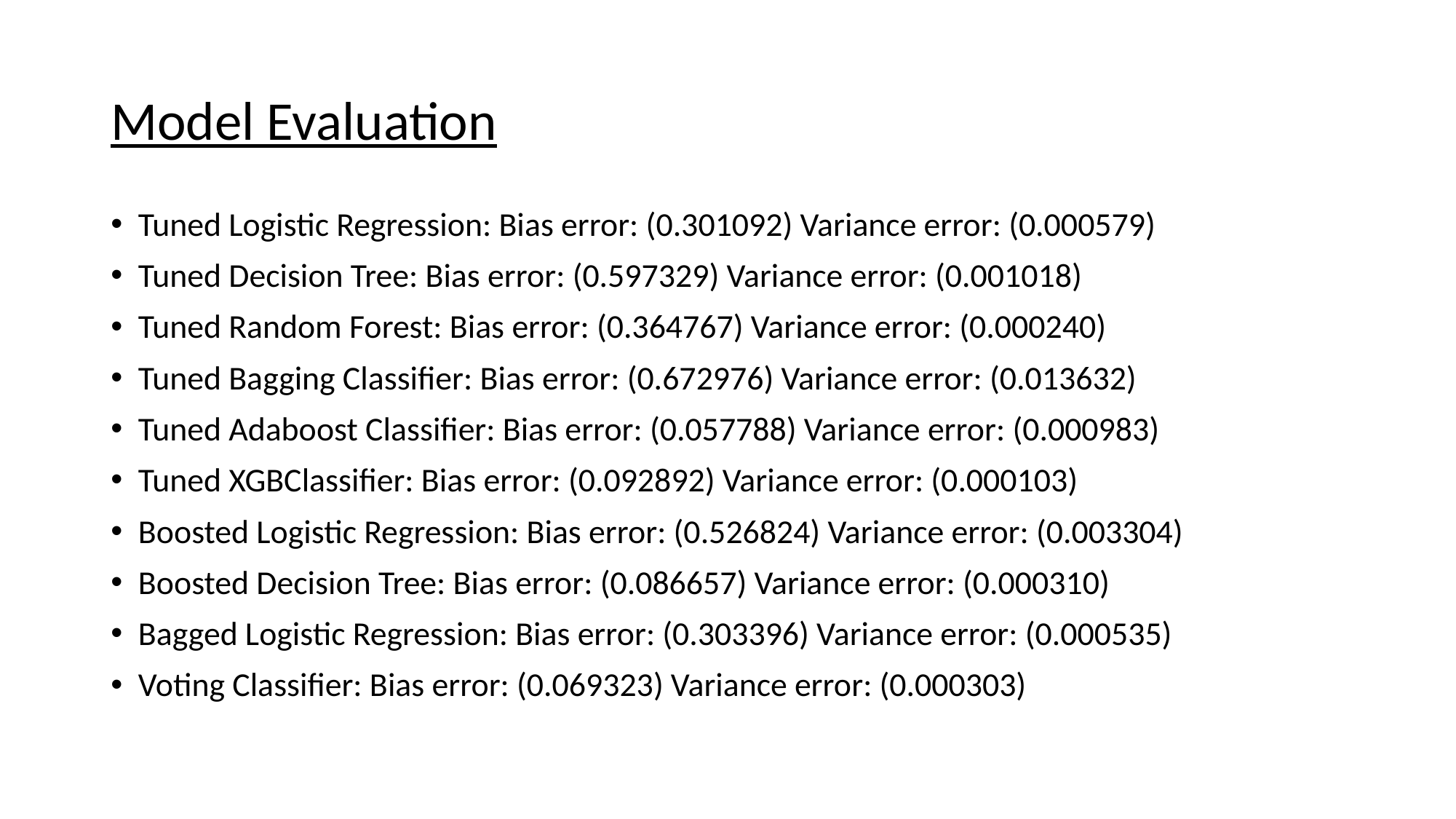

# Model Evaluation
Tuned Logistic Regression: Bias error: (0.301092) Variance error: (0.000579)
Tuned Decision Tree: Bias error: (0.597329) Variance error: (0.001018)
Tuned Random Forest: Bias error: (0.364767) Variance error: (0.000240)
Tuned Bagging Classifier: Bias error: (0.672976) Variance error: (0.013632)
Tuned Adaboost Classifier: Bias error: (0.057788) Variance error: (0.000983)
Tuned XGBClassifier: Bias error: (0.092892) Variance error: (0.000103)
Boosted Logistic Regression: Bias error: (0.526824) Variance error: (0.003304)
Boosted Decision Tree: Bias error: (0.086657) Variance error: (0.000310)
Bagged Logistic Regression: Bias error: (0.303396) Variance error: (0.000535)
Voting Classifier: Bias error: (0.069323) Variance error: (0.000303)